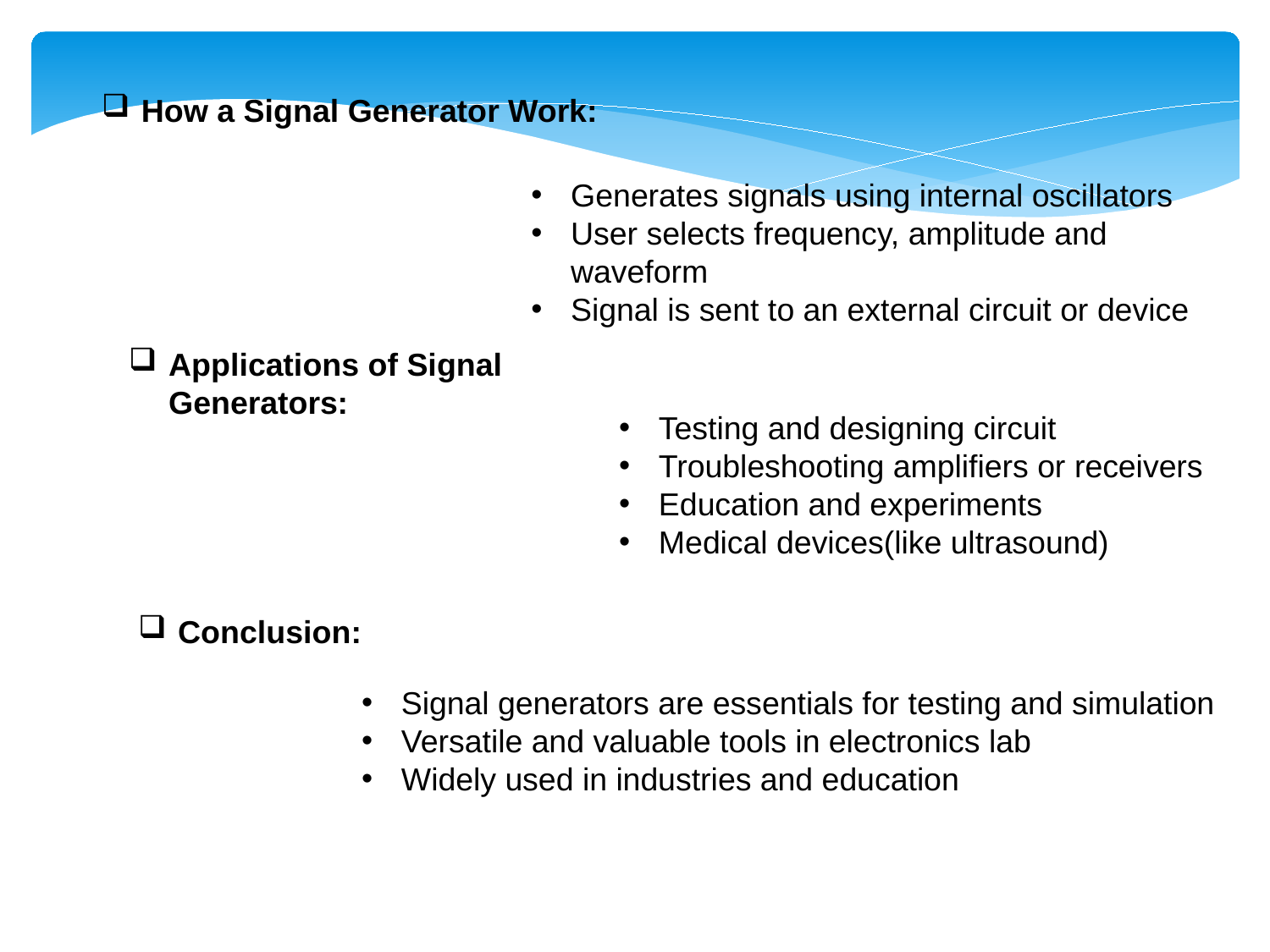

How a Signal Generator Work:
Generates signals using internal oscillators
User selects frequency, amplitude and waveform
Signal is sent to an external circuit or device
Applications of Signal Generators:
Testing and designing circuit
Troubleshooting amplifiers or receivers
Education and experiments
Medical devices(like ultrasound)
Conclusion:
Signal generators are essentials for testing and simulation
Versatile and valuable tools in electronics lab
Widely used in industries and education